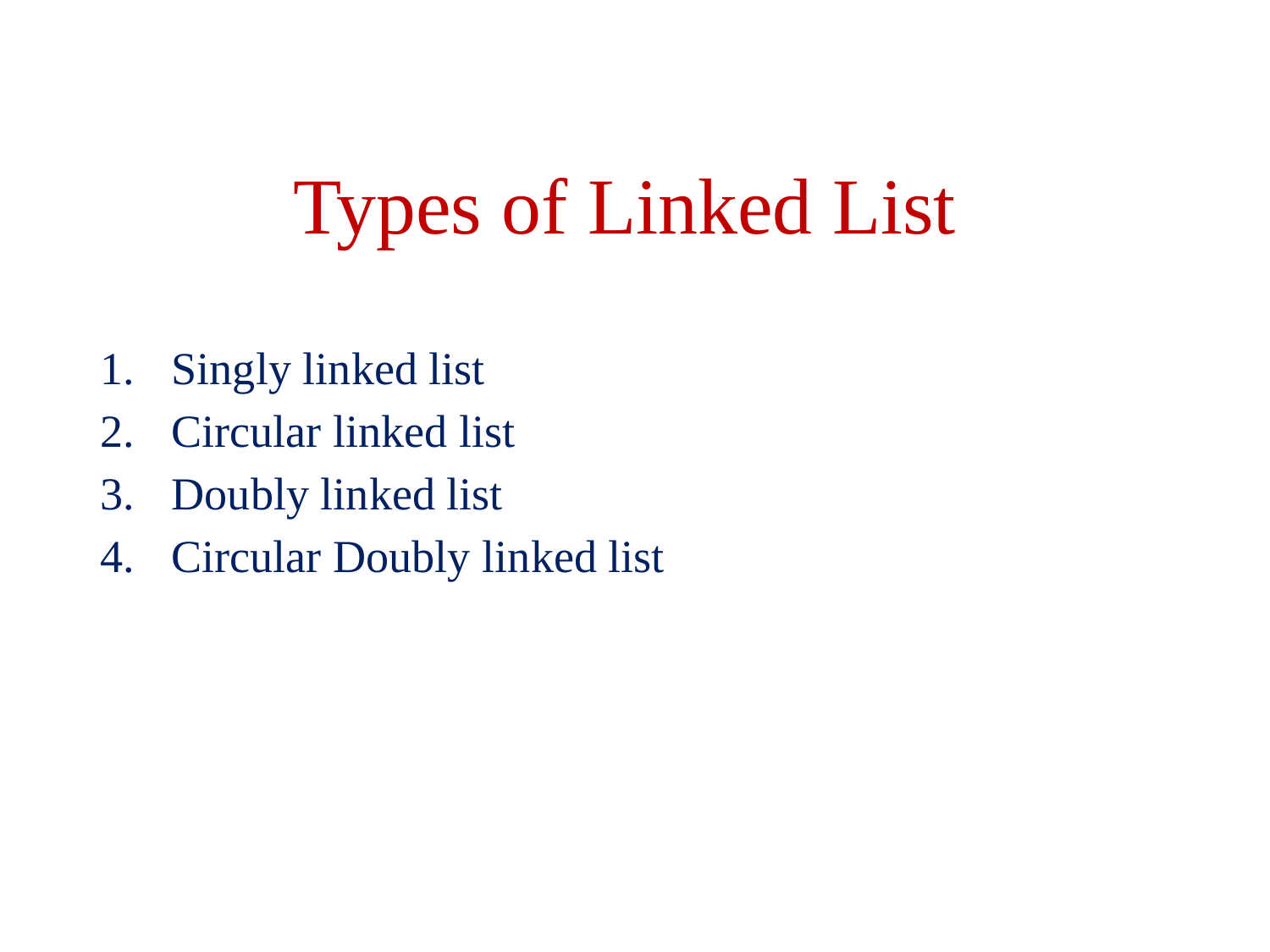

# Types of Linked List
Singly linked list
Circular linked list
Doubly linked list
Circular Doubly linked list